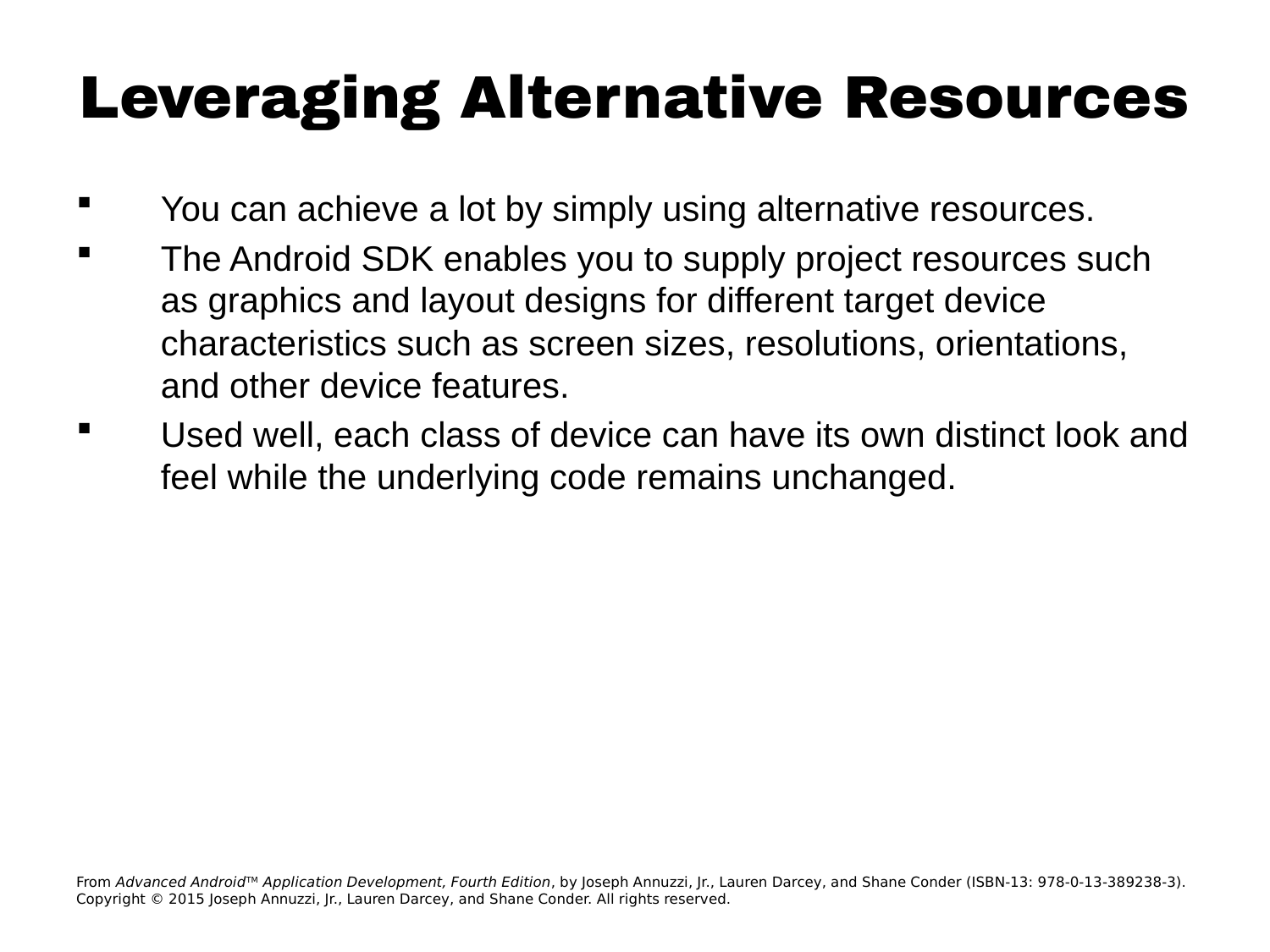

# Leveraging Alternative Resources
You can achieve a lot by simply using alternative resources.
The Android SDK enables you to supply project resources such as graphics and layout designs for different target device characteristics such as screen sizes, resolutions, orientations, and other device features.
Used well, each class of device can have its own distinct look and feel while the underlying code remains unchanged.
From Advanced AndroidTM Application Development, Fourth Edition, by Joseph Annuzzi, Jr., Lauren Darcey, and Shane Conder (ISBN-13: 978-0-13-389238-3). Copyright © 2015 Joseph Annuzzi, Jr., Lauren Darcey, and Shane Conder. All rights reserved.